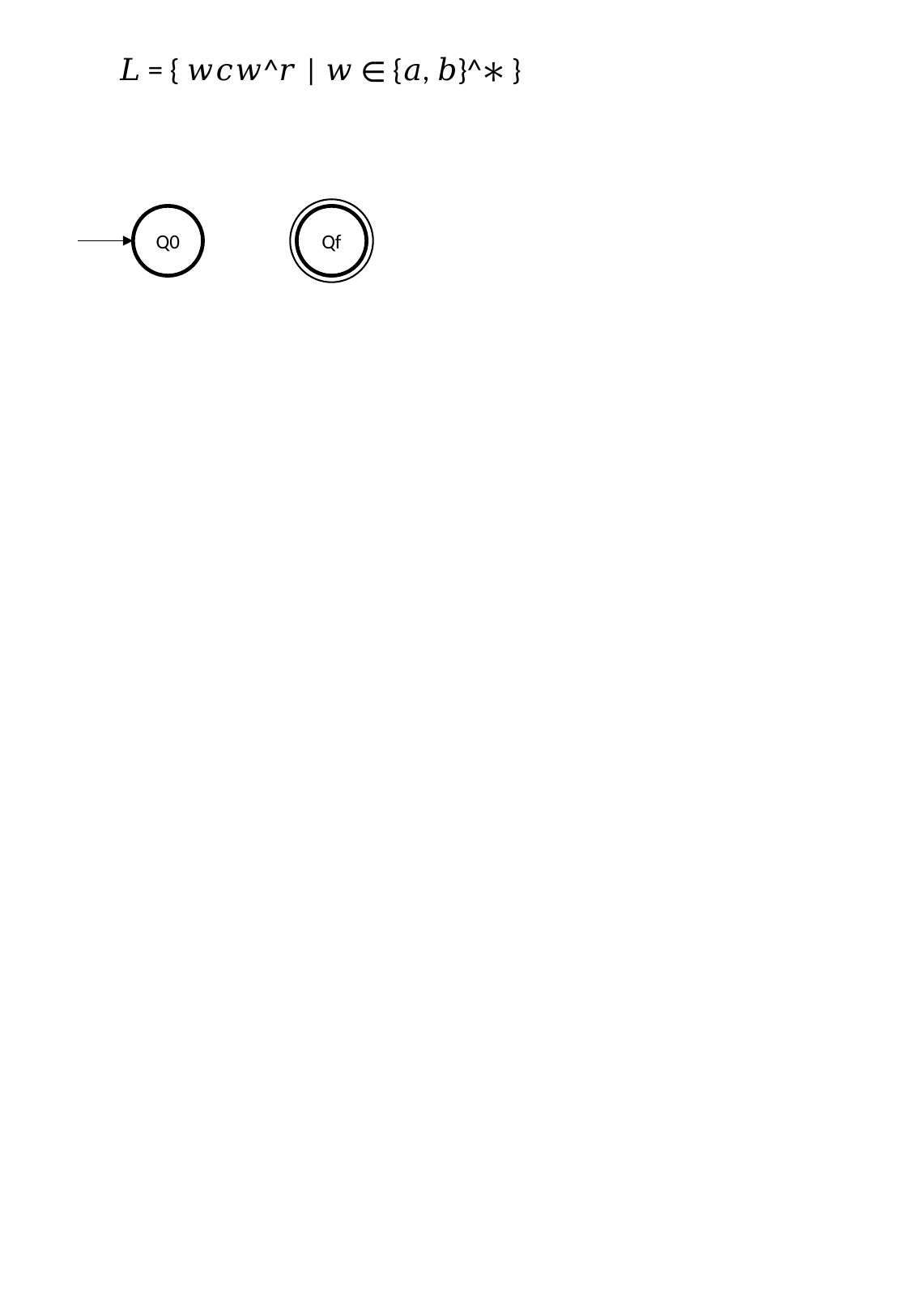

𝐿 = { 𝑤𝑐𝑤^𝑟 | 𝑤 ∊ {𝑎, 𝑏}^∗ }

Q0
Qf